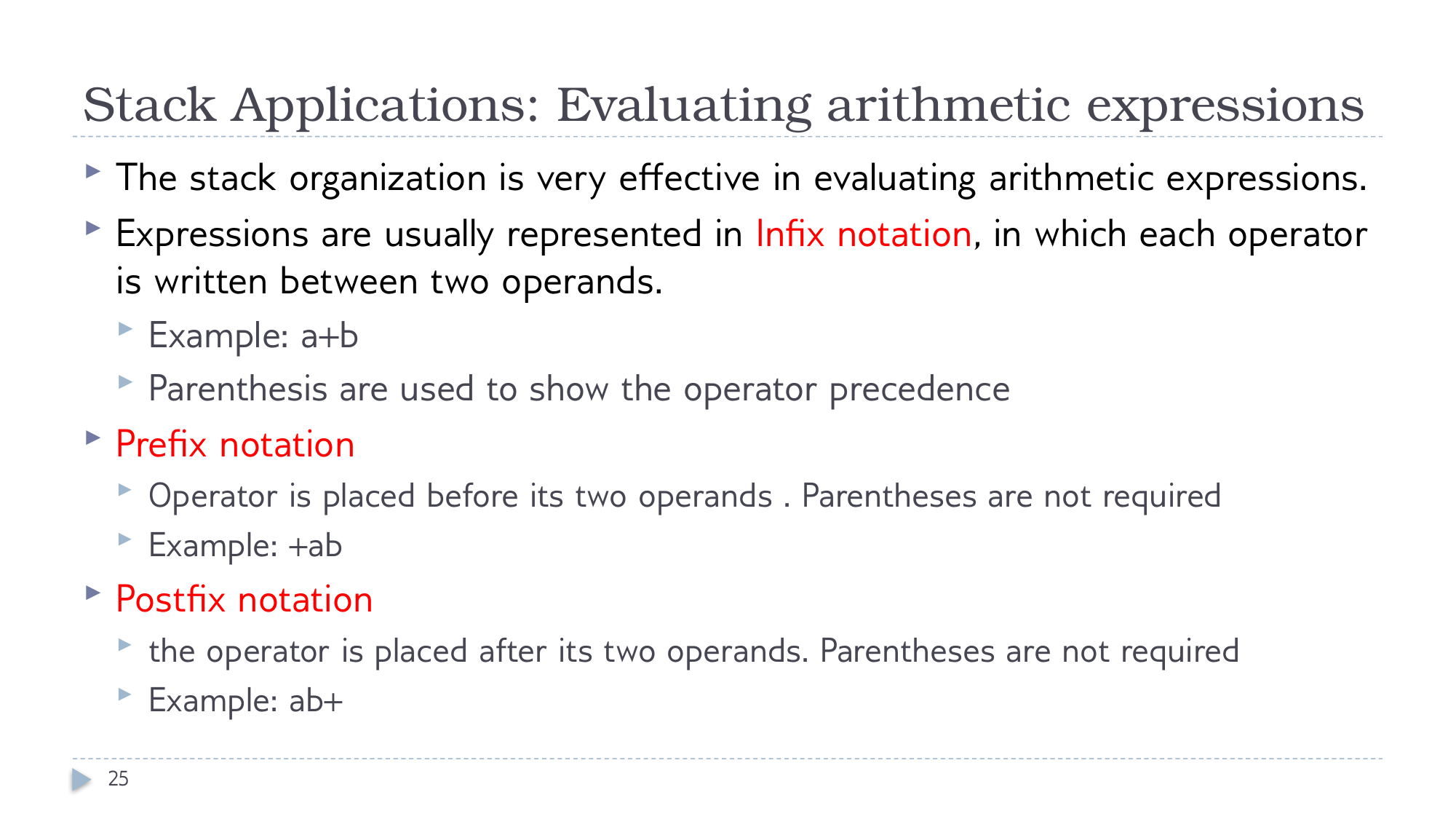

# Stack Applications: Evaluating arithmetic expressions
The stack organization is very effective in evaluating arithmetic expressions.
Expressions are usually represented in Infix notation, in which each operator is written between two operands.
Example: a+b
Parenthesis are used to show the operator precedence
Prefix notation
Operator is placed before its two operands . Parentheses are not required
Example: +ab
Postfix notation
the operator is placed after its two operands. Parentheses are not required
Example: ab+

25